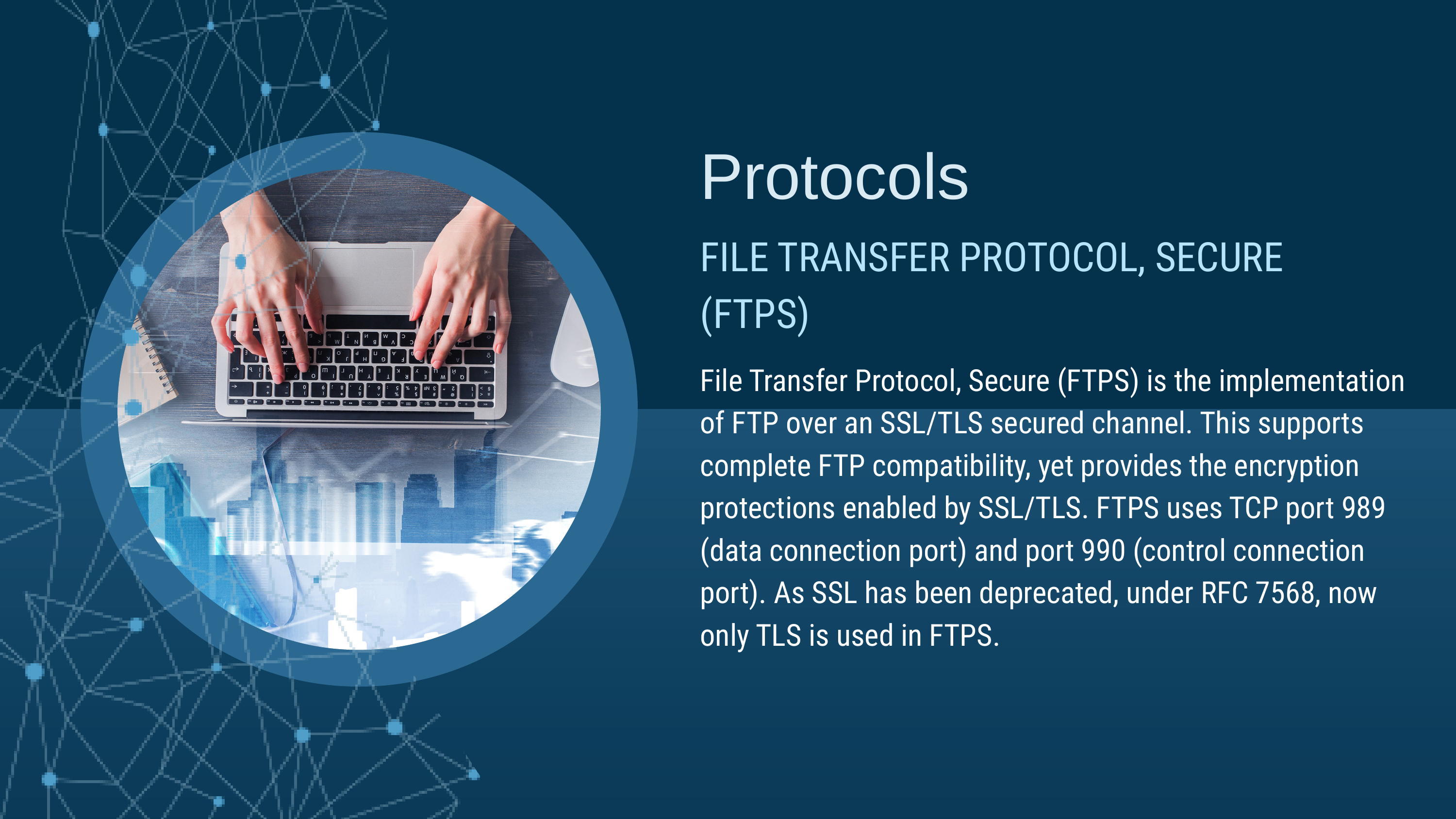

Protocols

FILE TRANSFER PROTOCOL, SECURE (FTPS)
File Transfer Protocol, Secure (FTPS) is the implementation of FTP over an SSL/TLS secured channel. This supports complete FTP compatibility, yet provides the encryption protections enabled by SSL/TLS. FTPS uses TCP port 989 (data connection port) and port 990 (control connection port). As SSL has been deprecated, under RFC 7568, now only TLS is used in FTPS.